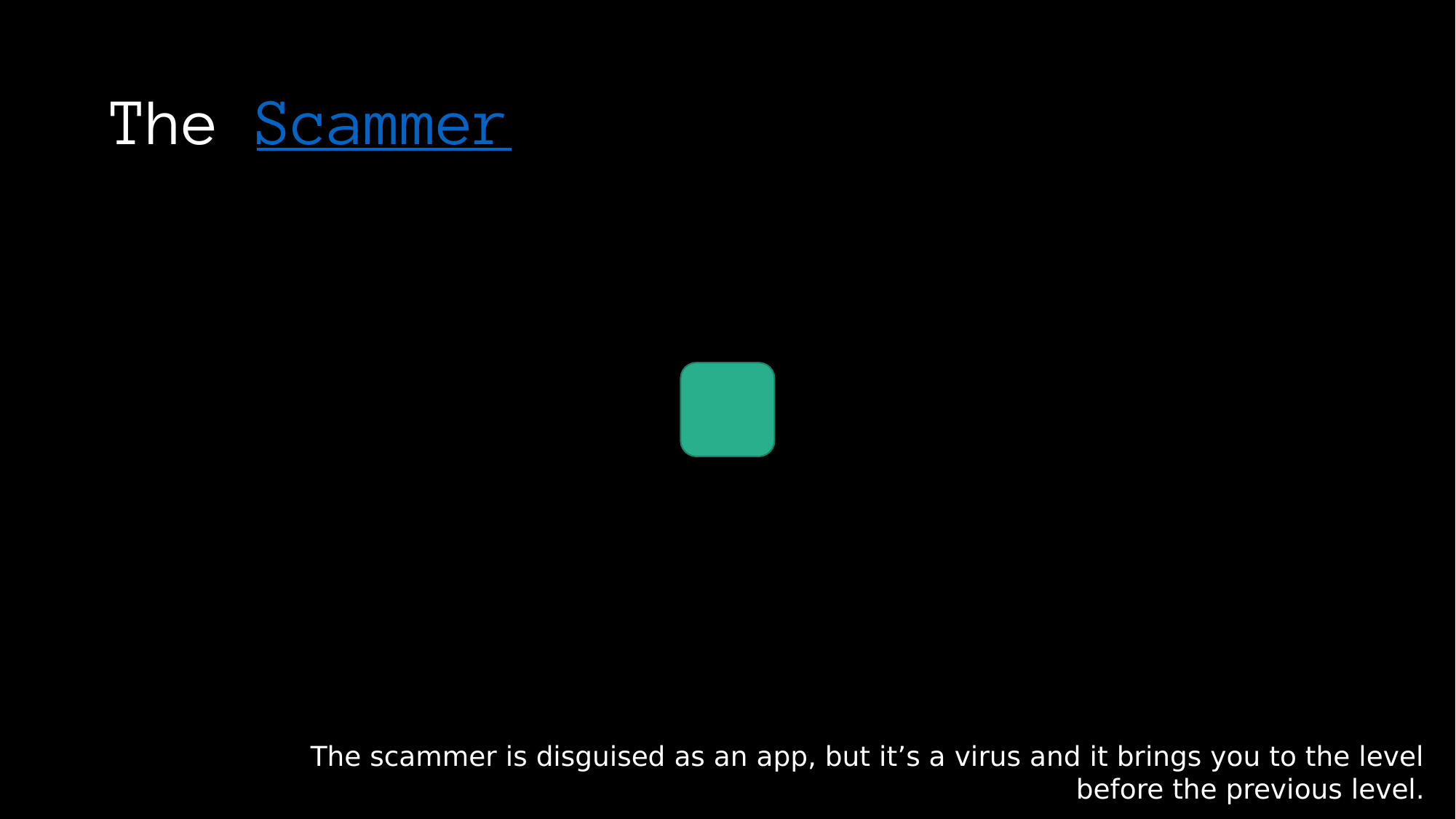

# The Scammer

The scammer is disguised as an app, but it’s a virus and it brings you to the level before the previous level.